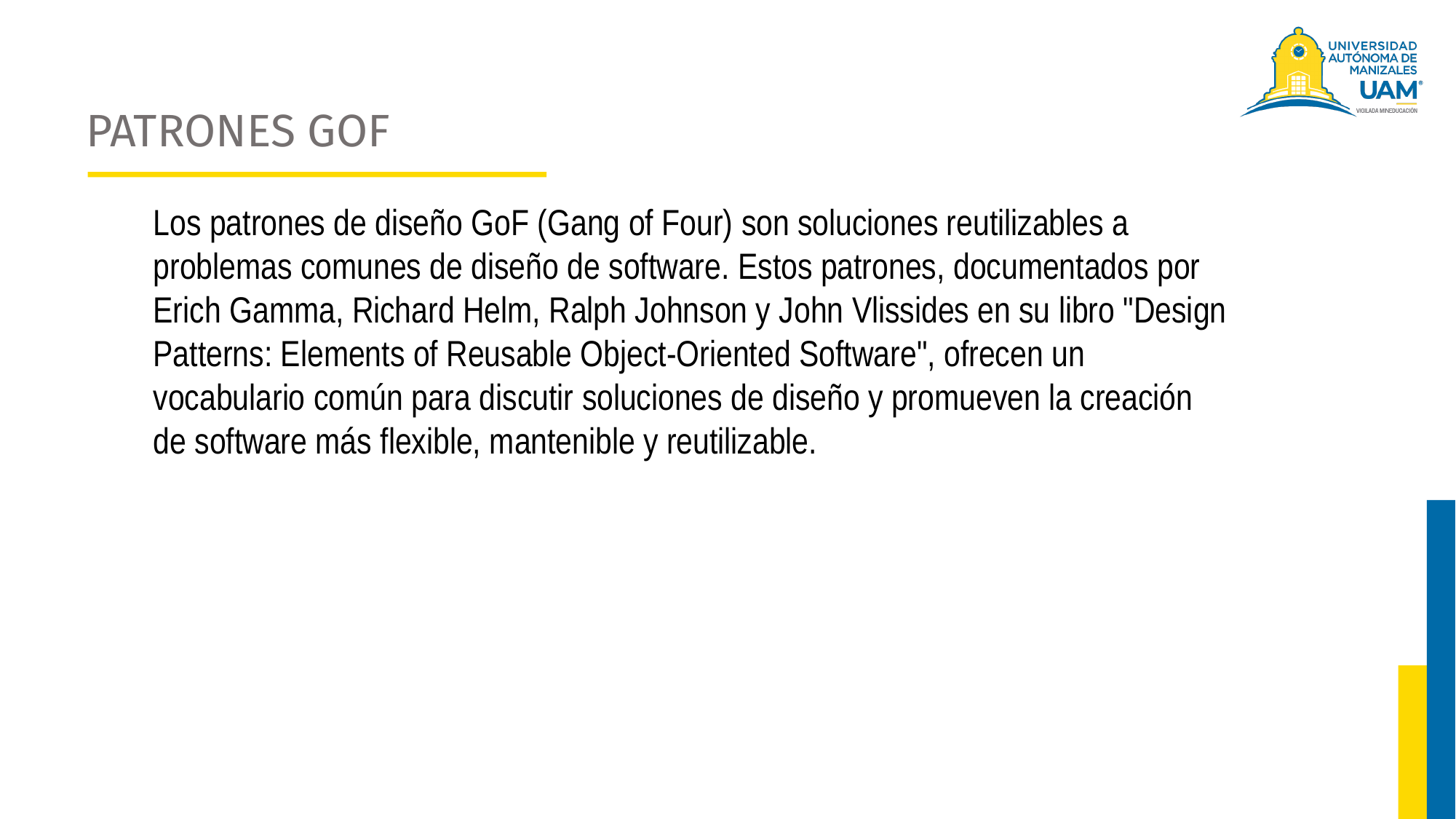

# PATRONES GOF

Los patrones de diseño GoF (Gang of Four) son soluciones reutilizables a problemas comunes de diseño de software. Estos patrones, documentados por Erich Gamma, Richard Helm, Ralph Johnson y John Vlissides en su libro "Design Patterns: Elements of Reusable Object-Oriented Software", ofrecen un vocabulario común para discutir soluciones de diseño y promueven la creación de software más flexible, mantenible y reutilizable.